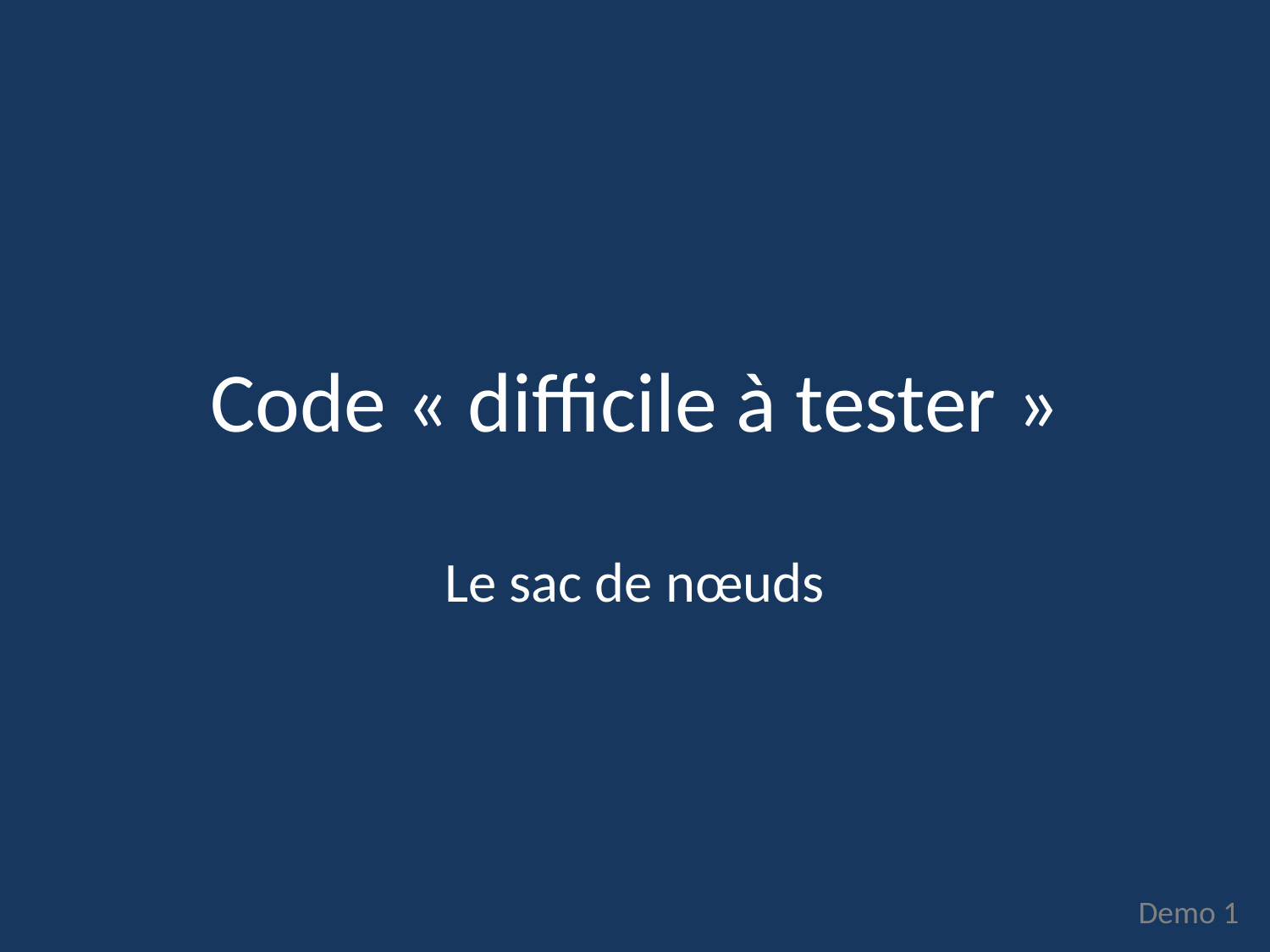

# Code « difficile à tester »
Le sac de nœuds
Demo 1